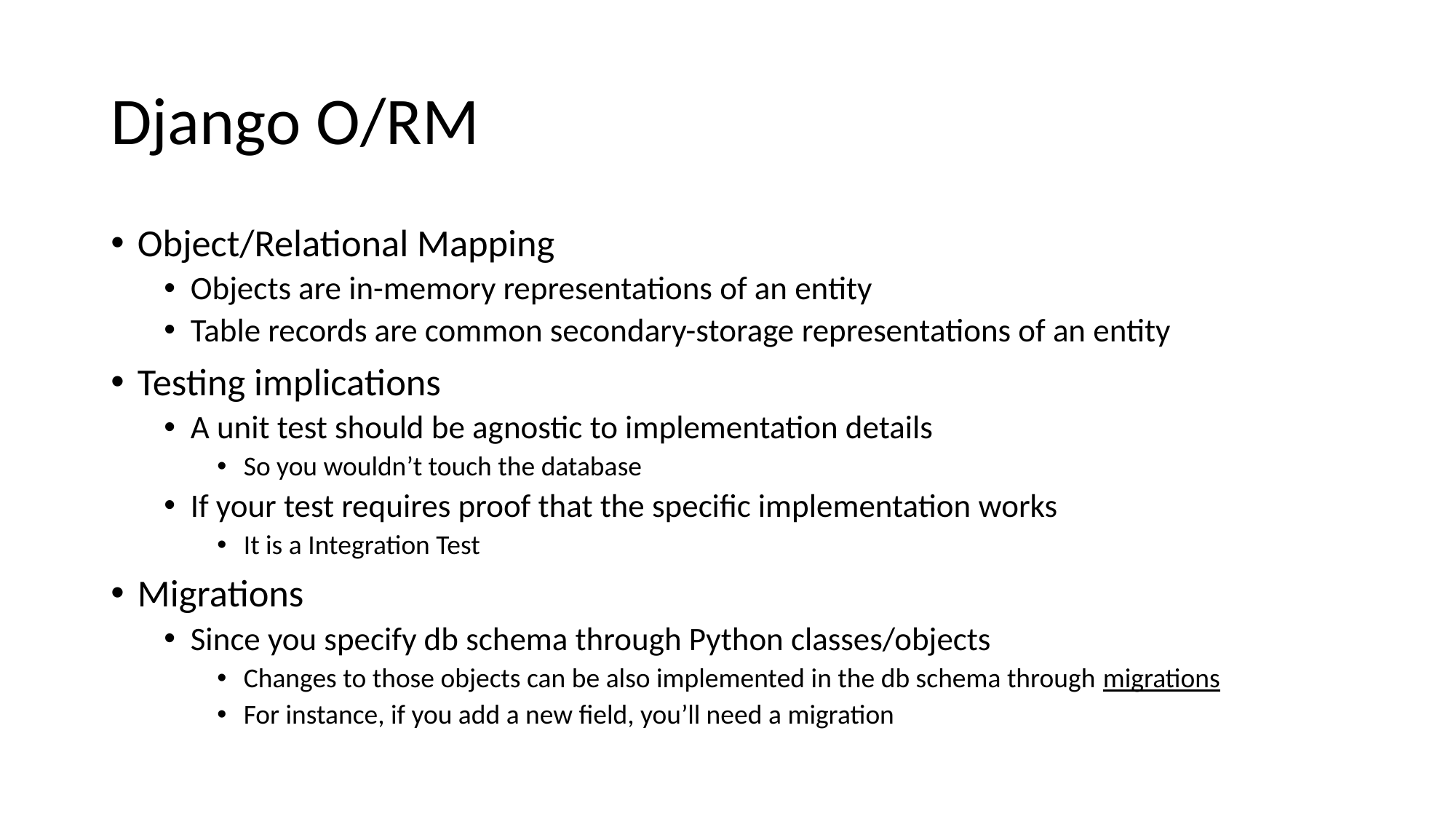

# Django O/RM
Object/Relational Mapping
Objects are in-memory representations of an entity
Table records are common secondary-storage representations of an entity
Testing implications
A unit test should be agnostic to implementation details
So you wouldn’t touch the database
If your test requires proof that the specific implementation works
It is a Integration Test
Migrations
Since you specify db schema through Python classes/objects
Changes to those objects can be also implemented in the db schema through migrations
For instance, if you add a new field, you’ll need a migration